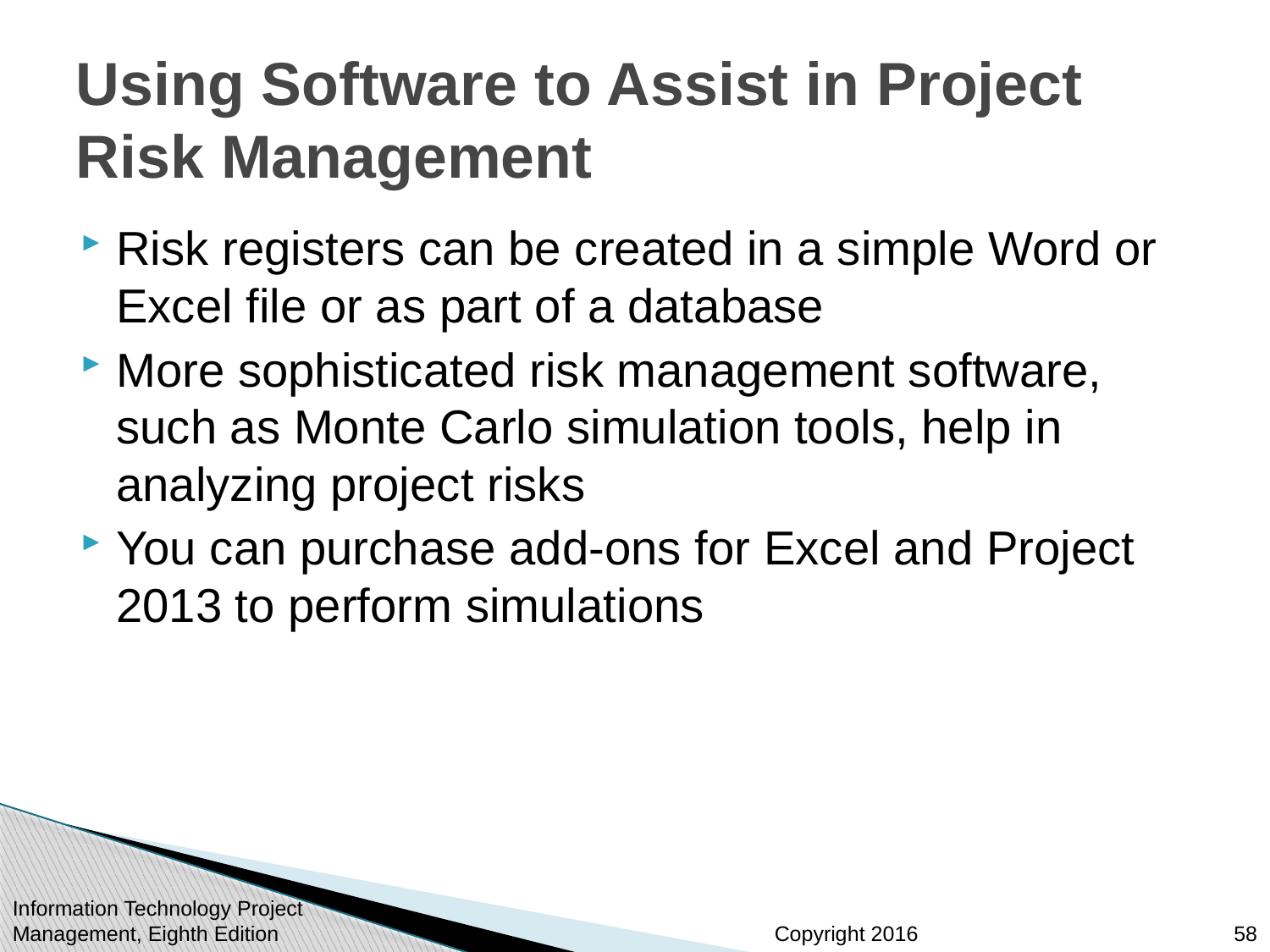

# Using Software to Assist in Project Risk Management
Risk registers can be created in a simple Word or Excel file or as part of a database
More sophisticated risk management software, such as Monte Carlo simulation tools, help in analyzing project risks
You can purchase add-ons for Excel and Project 2013 to perform simulations
Information Technology Project Management, Eighth Edition
58